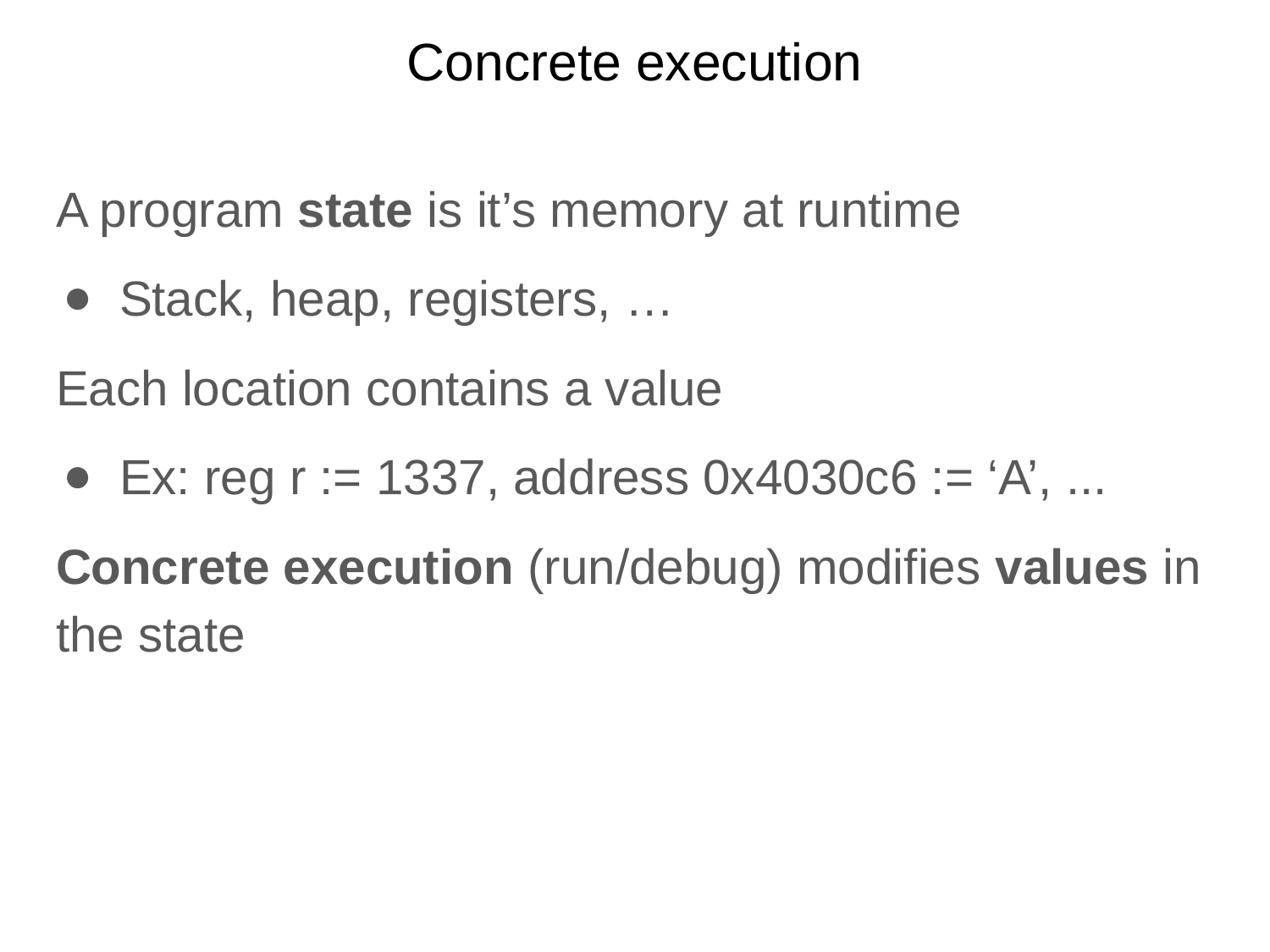

# Concrete execution
A program state is it’s memory at runtime
Stack, heap, registers, …
Each location contains a value
Ex: reg r := 1337, address 0x4030c6 := ‘A’, ...
Concrete execution (run/debug) modifies values in the state